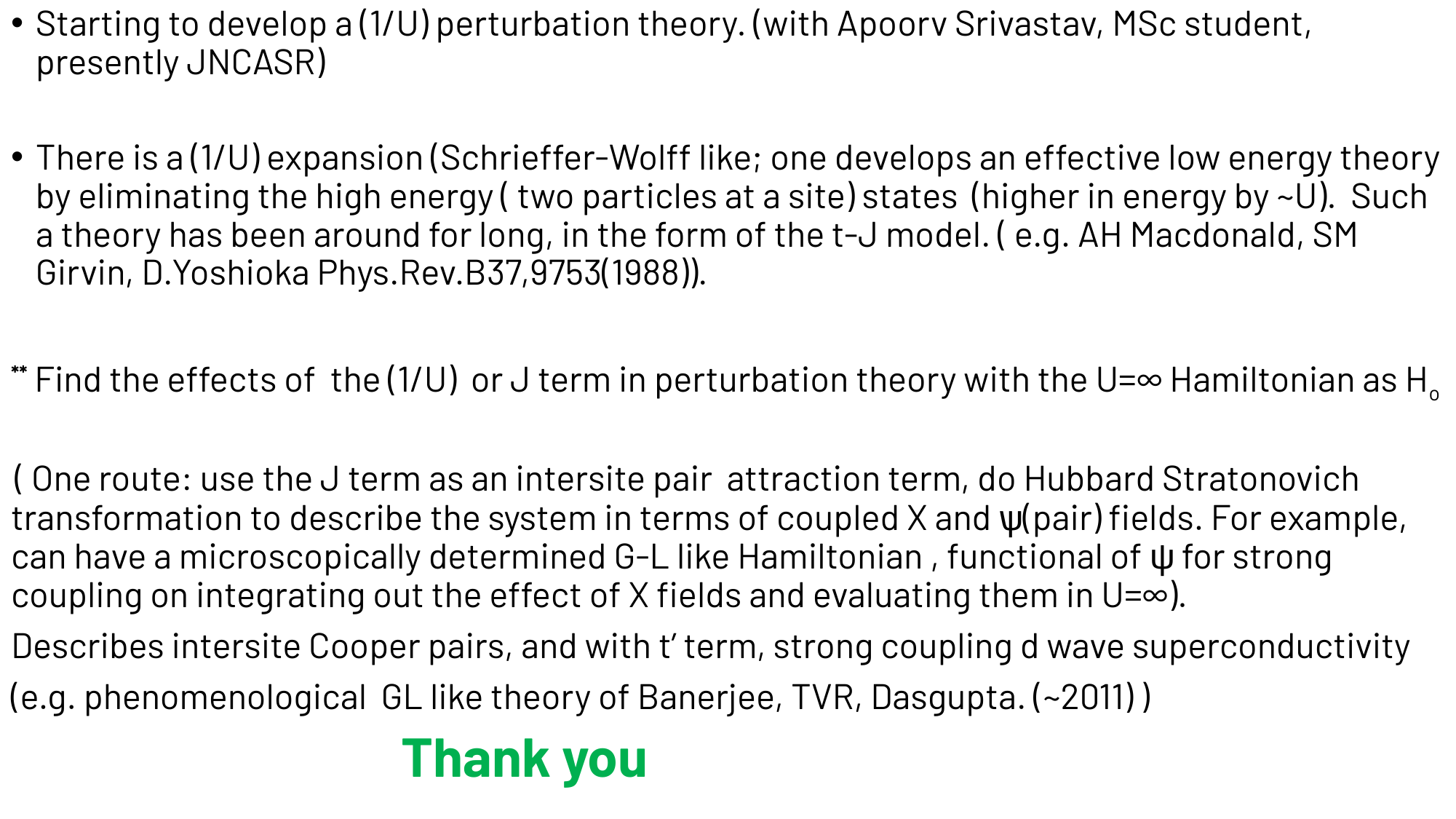

Starting to develop a (1/U) perturbation theory. (with Apoorv Srivastav, MSc student,  presently JNCASR)

There is a (1/U) expansion (Schrieffer-Wolff like; one develops an effective low energy theory by eliminating the high energy ( two particles at a site) states  (higher in energy by ~U).  Such a theory has been around for long, in the form of the t-J model. ( e.g. AH Macdonald, SM Girvin, D.Yoshioka Phys.Rev.B37,9753(1988)).

** Find the effects of  the (1/U)  or J term in perturbation theory with the U=∞ Hamiltonian as Ho

 ( One route: use the J term as an intersite pair  attraction term, do Hubbard Stratonovich transformation to describe the system in terms of coupled X and ѱ(pair) fields. For example, can have a microscopically determined G-L like Hamiltonian , functional of ψ for strong coupling on integrating out the effect of X fields and evaluating them in U=∞).
Describes intersite Cooper pairs, and with t’ term, strong coupling d wave superconductivity
(e.g. phenomenological  GL like theory of Banerjee, TVR, Dasgupta. (~2011) )
                                                       Thank you